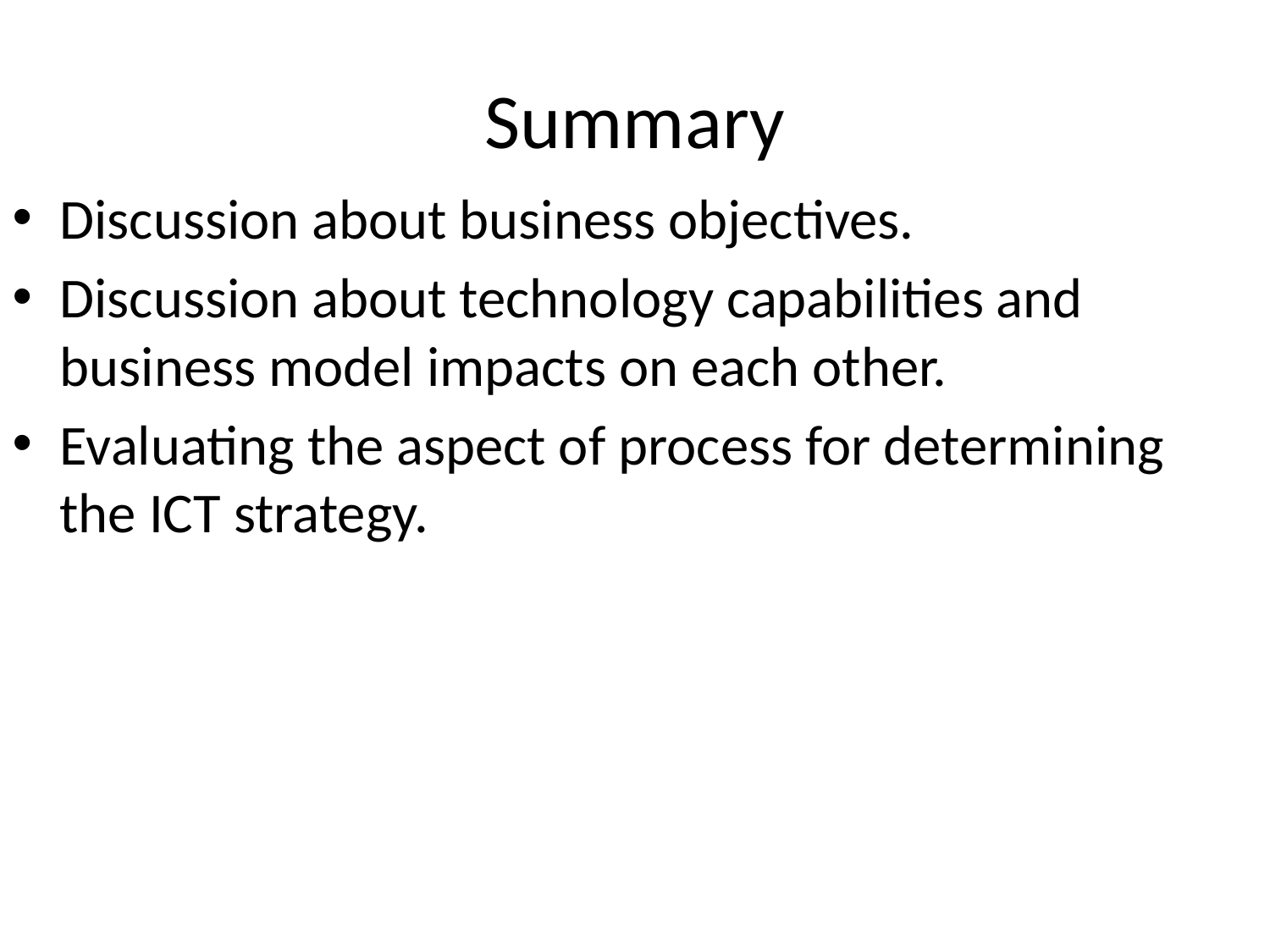

# Summary
Discussion about business objectives.
Discussion about technology capabilities and business model impacts on each other.
Evaluating the aspect of process for determining the ICT strategy.